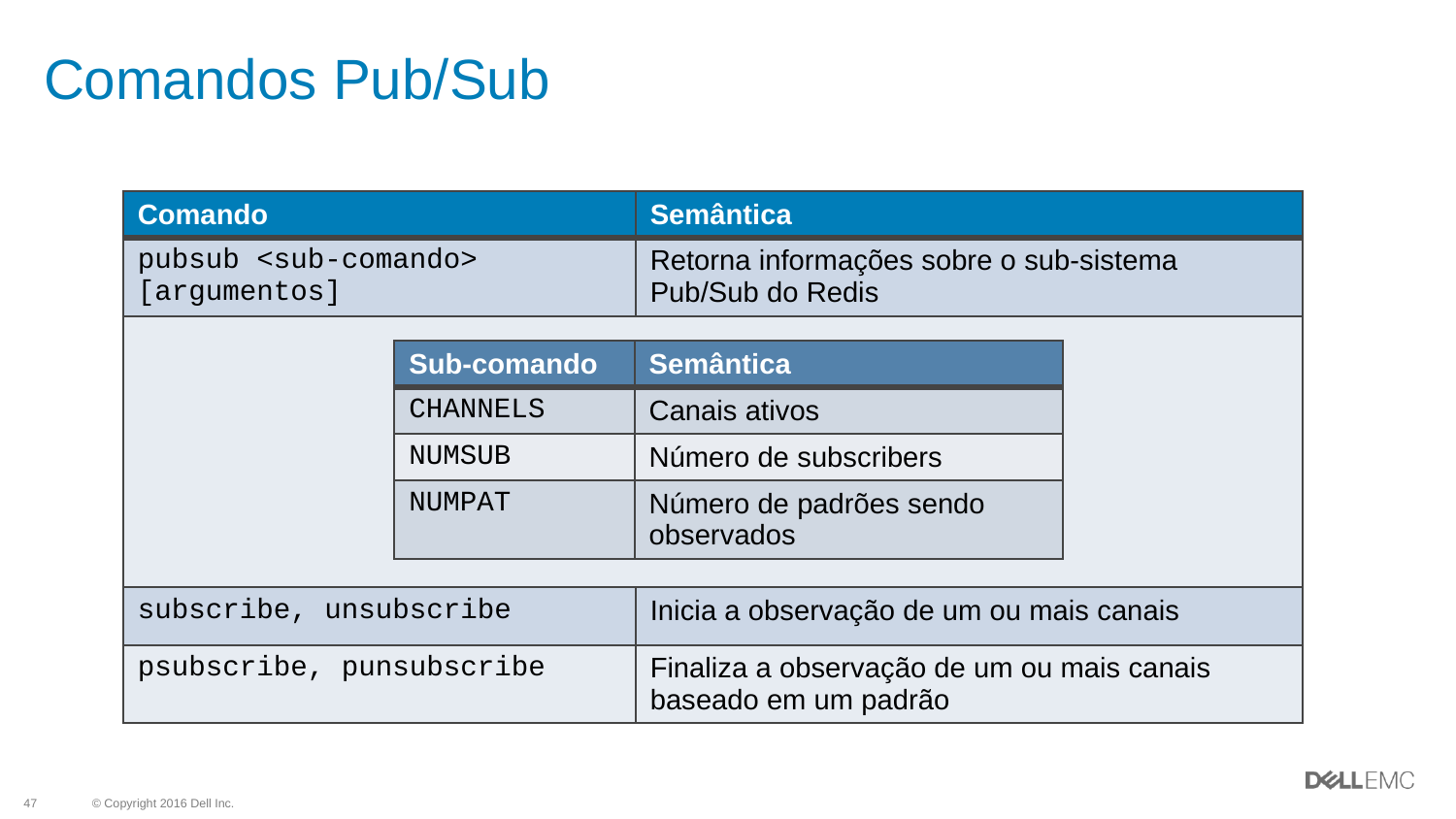

# Comandos Pub/Sub
| Comando | Semântica |
| --- | --- |
| pubsub <sub-comando> [argumentos] | Retorna informações sobre o sub-sistema Pub/Sub do Redis |
|  |  |
| subscribe, unsubscribe | Inicia a observação de um ou mais canais |
| psubscribe, punsubscribe | Finaliza a observação de um ou mais canais baseado em um padrão |
| Sub-comando | Semântica |
| --- | --- |
| CHANNELS | Canais ativos |
| NUMSUB | Número de subscribers |
| NUMPAT | Número de padrões sendo observados |